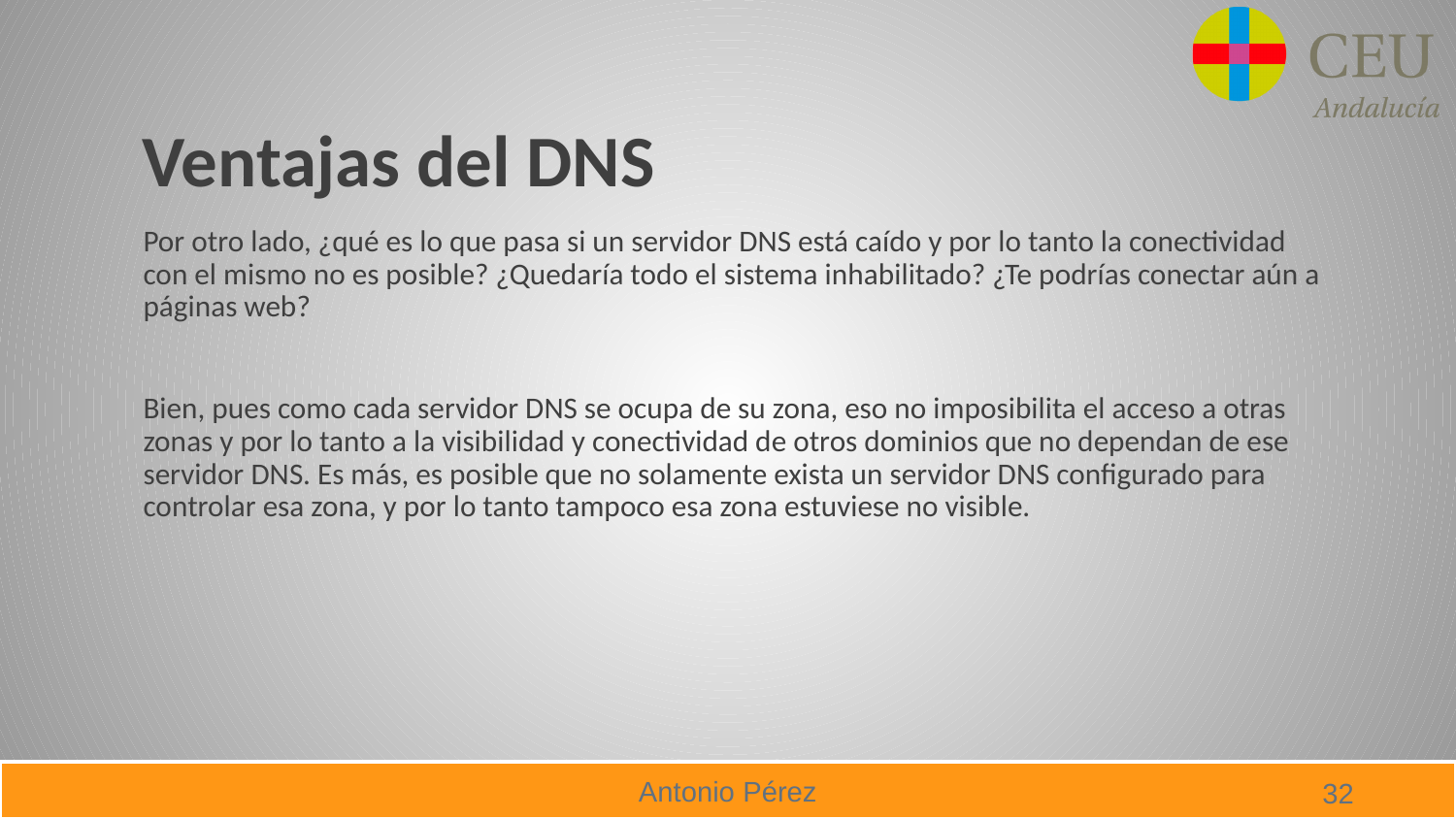

# Ventajas del DNS
Por otro lado, ¿qué es lo que pasa si un servidor DNS está caído y por lo tanto la conectividad con el mismo no es posible? ¿Quedaría todo el sistema inhabilitado? ¿Te podrías conectar aún a páginas web?

Bien, pues como cada servidor DNS se ocupa de su zona, eso no imposibilita el acceso a otras zonas y por lo tanto a la visibilidad y conectividad de otros dominios que no dependan de ese servidor DNS. Es más, es posible que no solamente exista un servidor DNS configurado para controlar esa zona, y por lo tanto tampoco esa zona estuviese no visible.